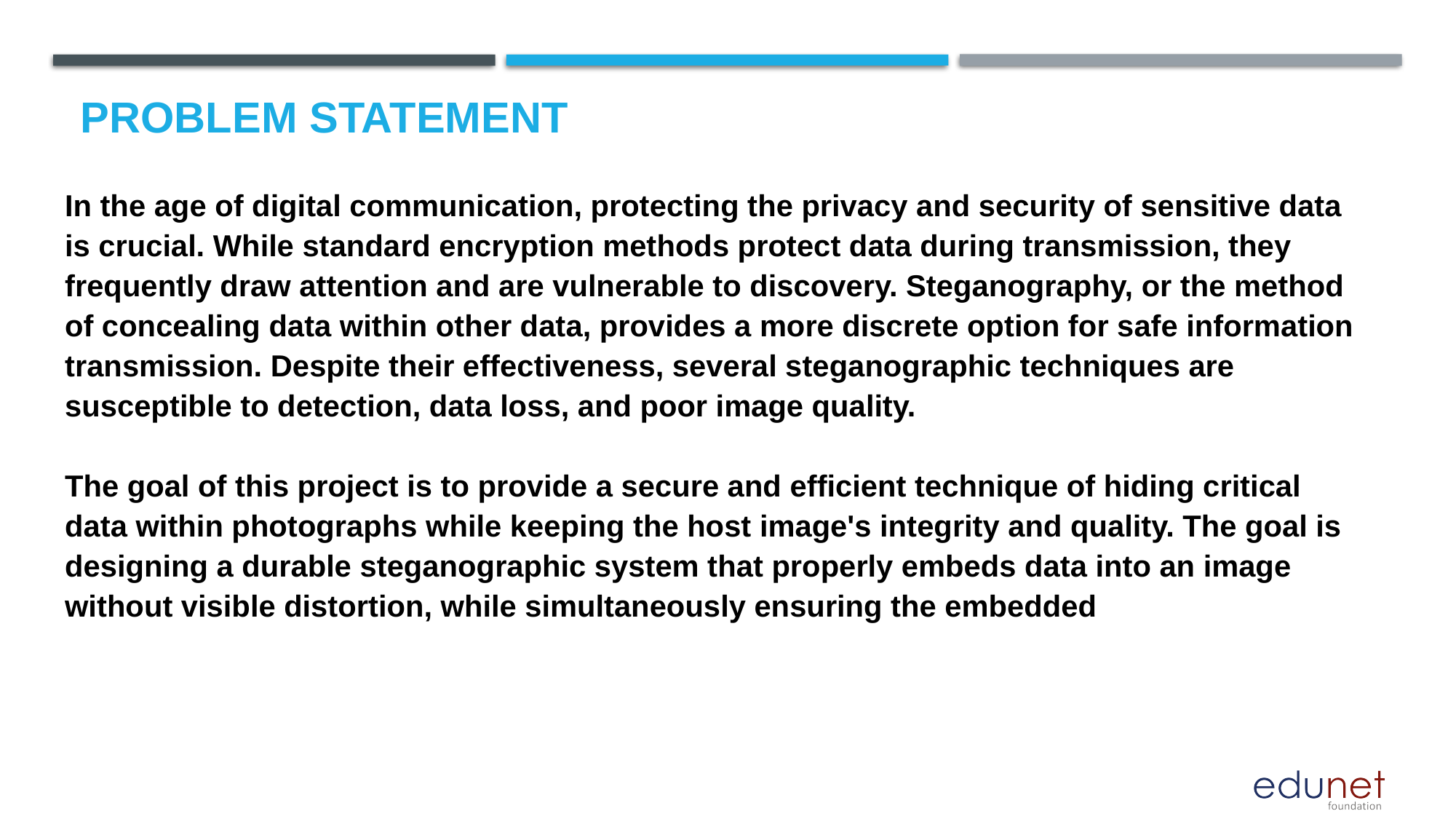

# Problem Statement
In the age of digital communication, protecting the privacy and security of sensitive data is crucial. While standard encryption methods protect data during transmission, they frequently draw attention and are vulnerable to discovery. Steganography, or the method of concealing data within other data, provides a more discrete option for safe information transmission. Despite their effectiveness, several steganographic techniques are susceptible to detection, data loss, and poor image quality.
The goal of this project is to provide a secure and efficient technique of hiding critical data within photographs while keeping the host image's integrity and quality. The goal is designing a durable steganographic system that properly embeds data into an image without visible distortion, while simultaneously ensuring the embedded